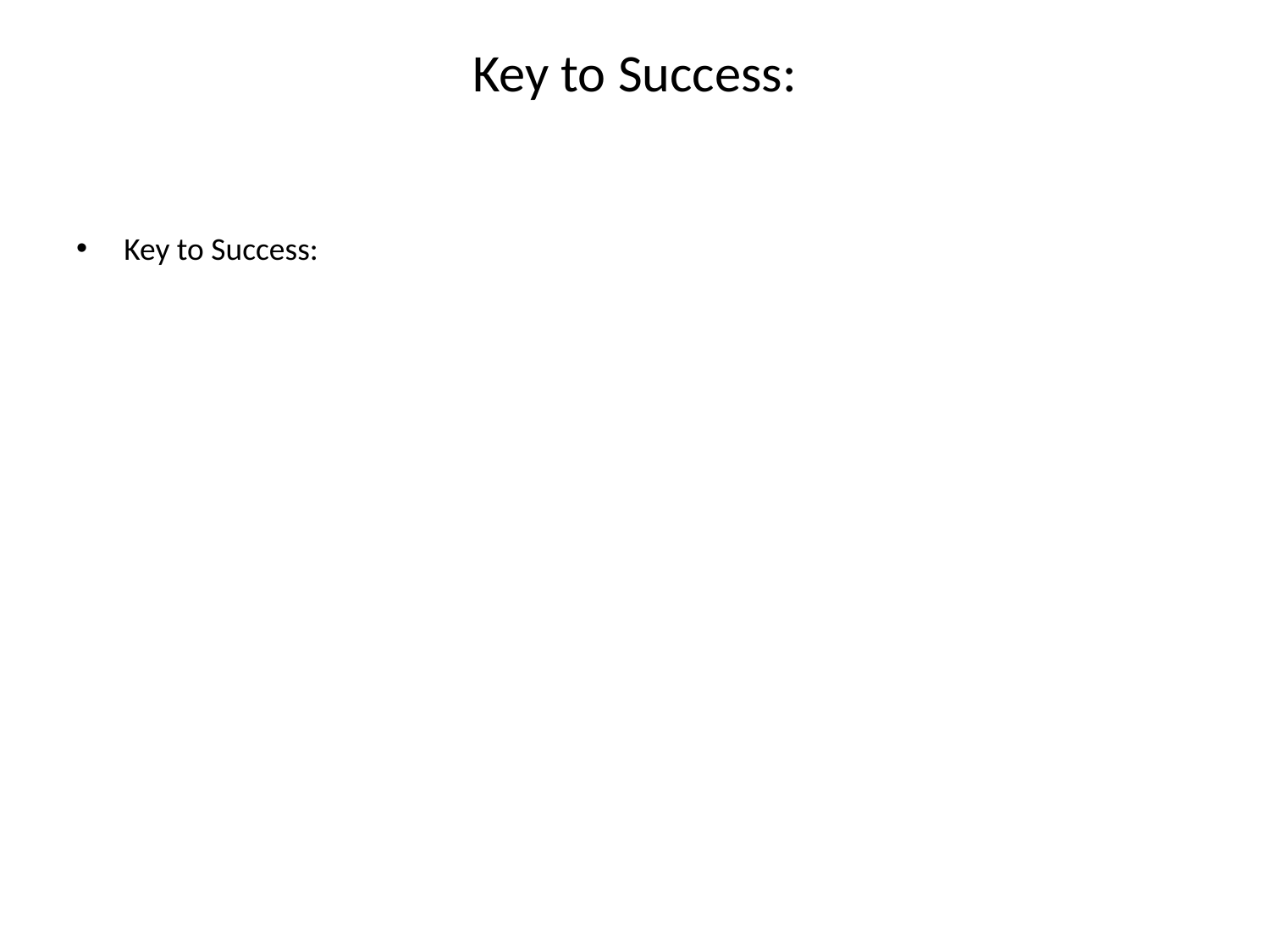

# Key to Success:

Key to Success: